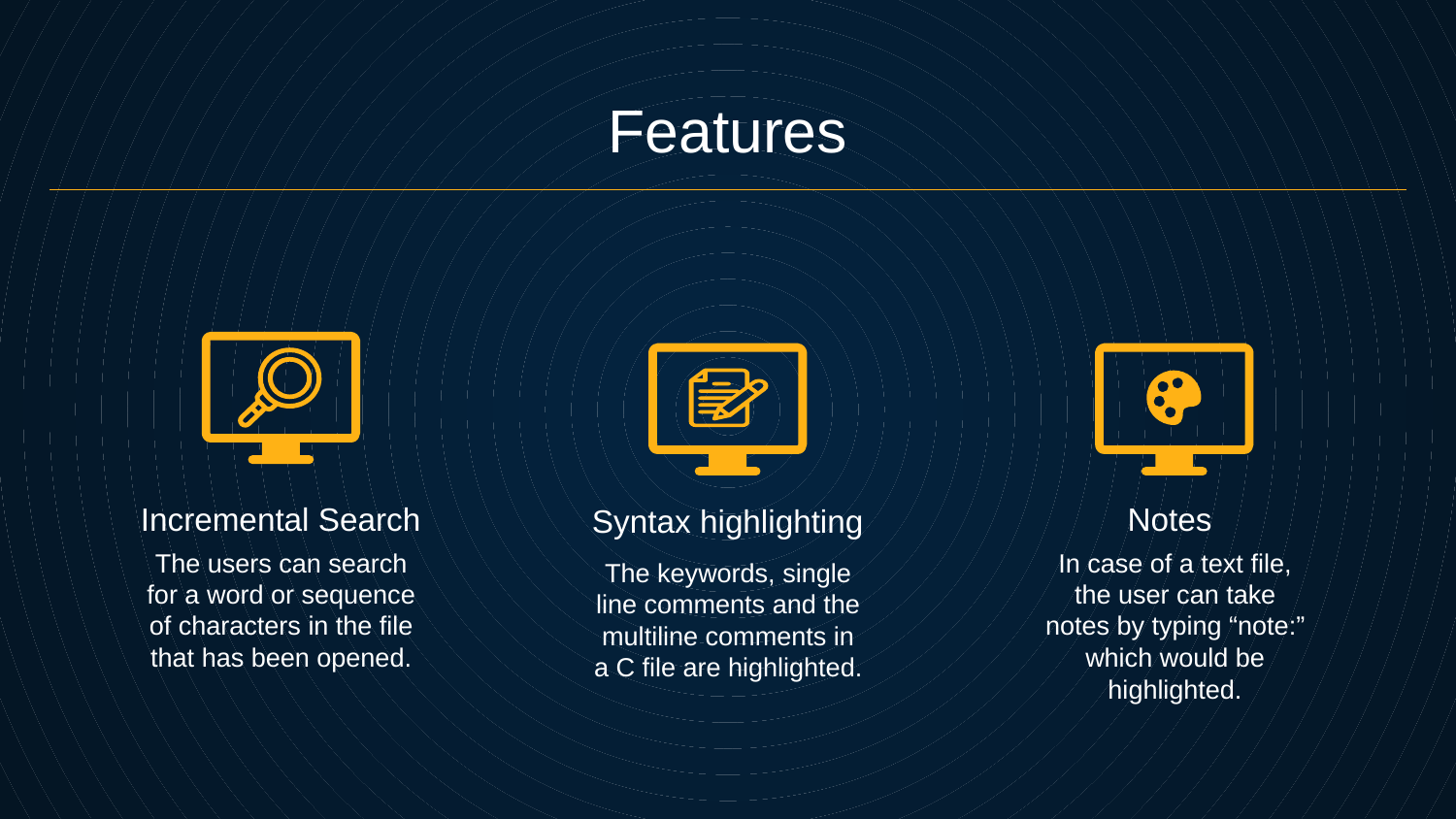

Features

# Incremental Search
Notes
Syntax highlighting
The users can search for a word or sequence of characters in the file that has been opened.
In case of a text file, the user can take notes by typing “note:” which would be highlighted.
The keywords, single line comments and the multiline comments in a C file are highlighted.